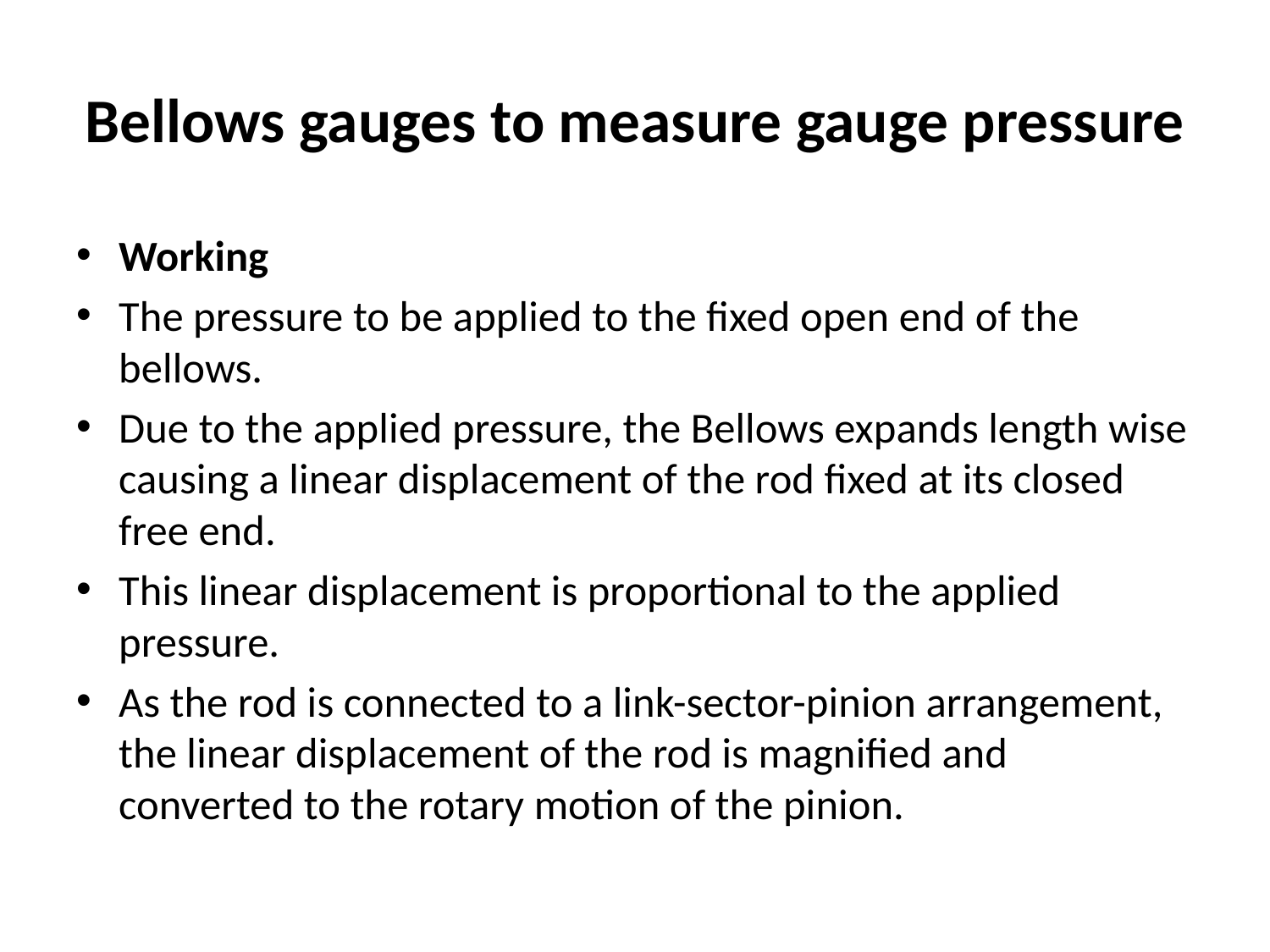

# Bellows gauges to measure gauge pressure
Working
The pressure to be applied to the fixed open end of the bellows.
Due to the applied pressure, the Bellows expands length wise causing a linear displacement of the rod fixed at its closed free end.
This linear displacement is proportional to the applied pressure.
As the rod is connected to a link-sector-pinion arrangement, the linear displacement of the rod is magnified and converted to the rotary motion of the pinion.